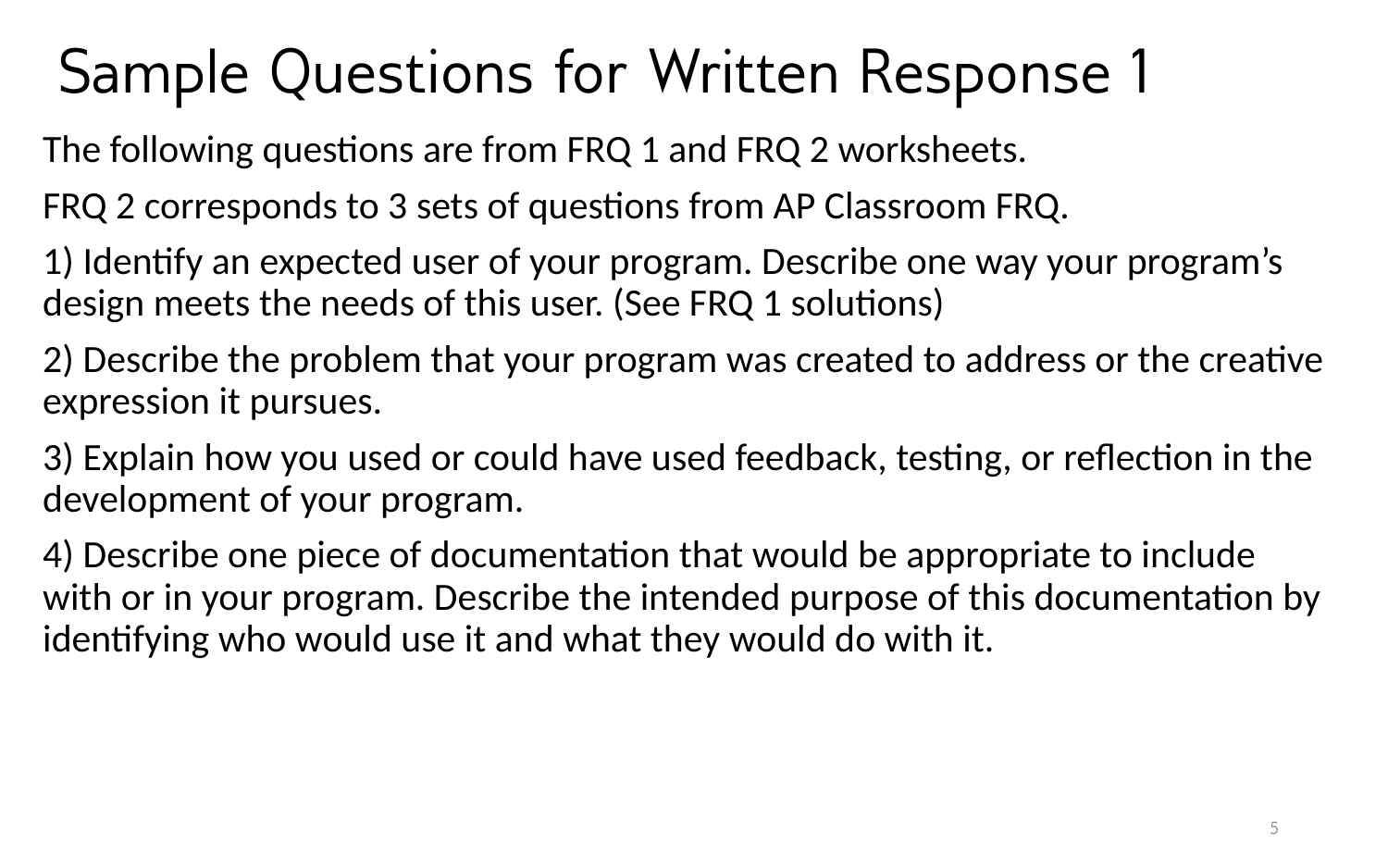

# Sample Questions for Written Response 1
The following questions are from FRQ 1 and FRQ 2 worksheets.
FRQ 2 corresponds to 3 sets of questions from AP Classroom FRQ.
1) Identify an expected user of your program. Describe one way your program’s design meets the needs of this user. (See FRQ 1 solutions)
2) Describe the problem that your program was created to address or the creative expression it pursues.
3) Explain how you used or could have used feedback, testing, or reflection in the development of your program.
4) Describe one piece of documentation that would be appropriate to include with or in your program. Describe the intended purpose of this documentation by identifying who would use it and what they would do with it.

5